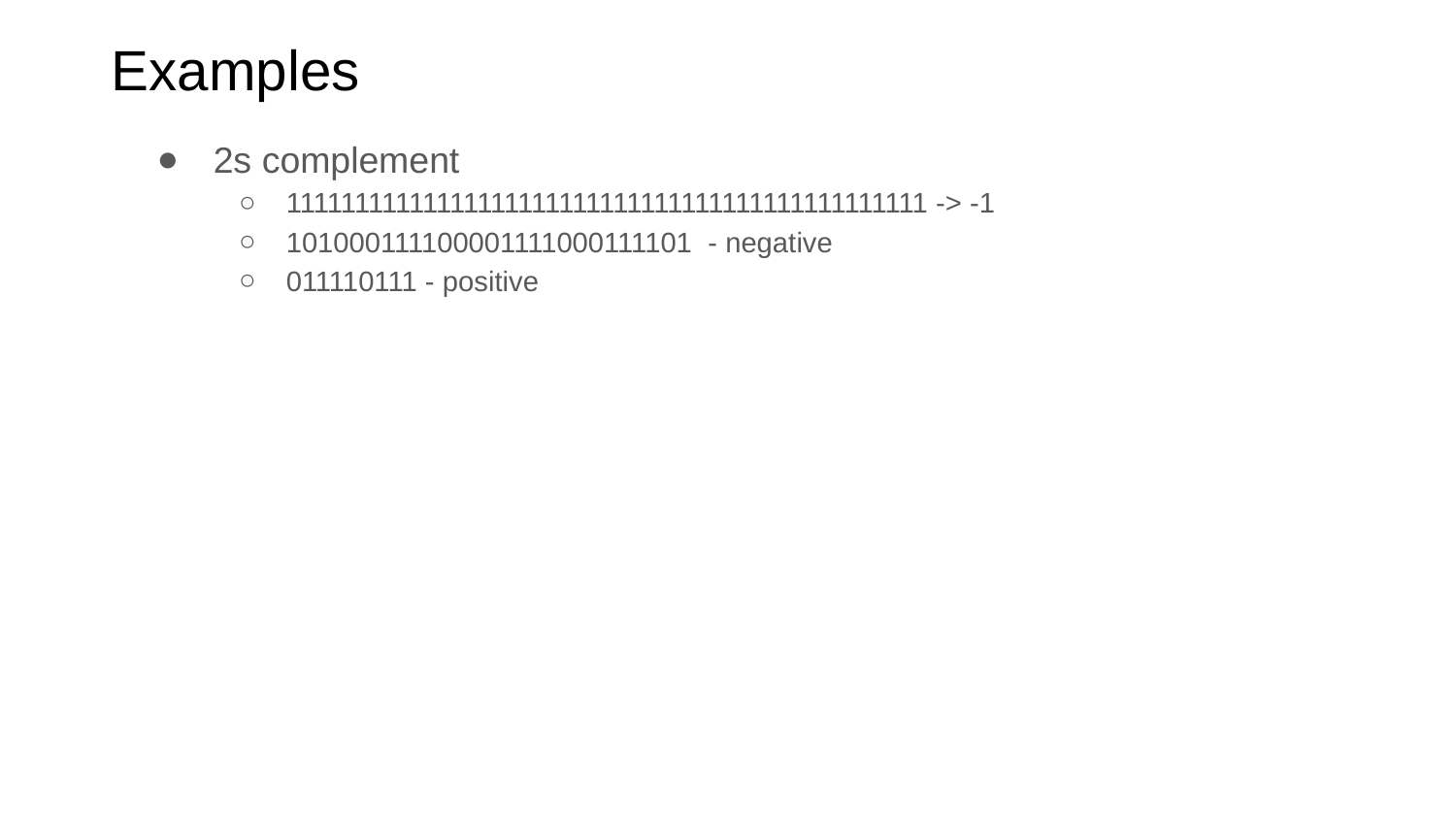

# Examples
2s complement
11111111111111111111111111111111111111111111111 -> -1
101000111100001111000111101  - negative
011110111 - positive